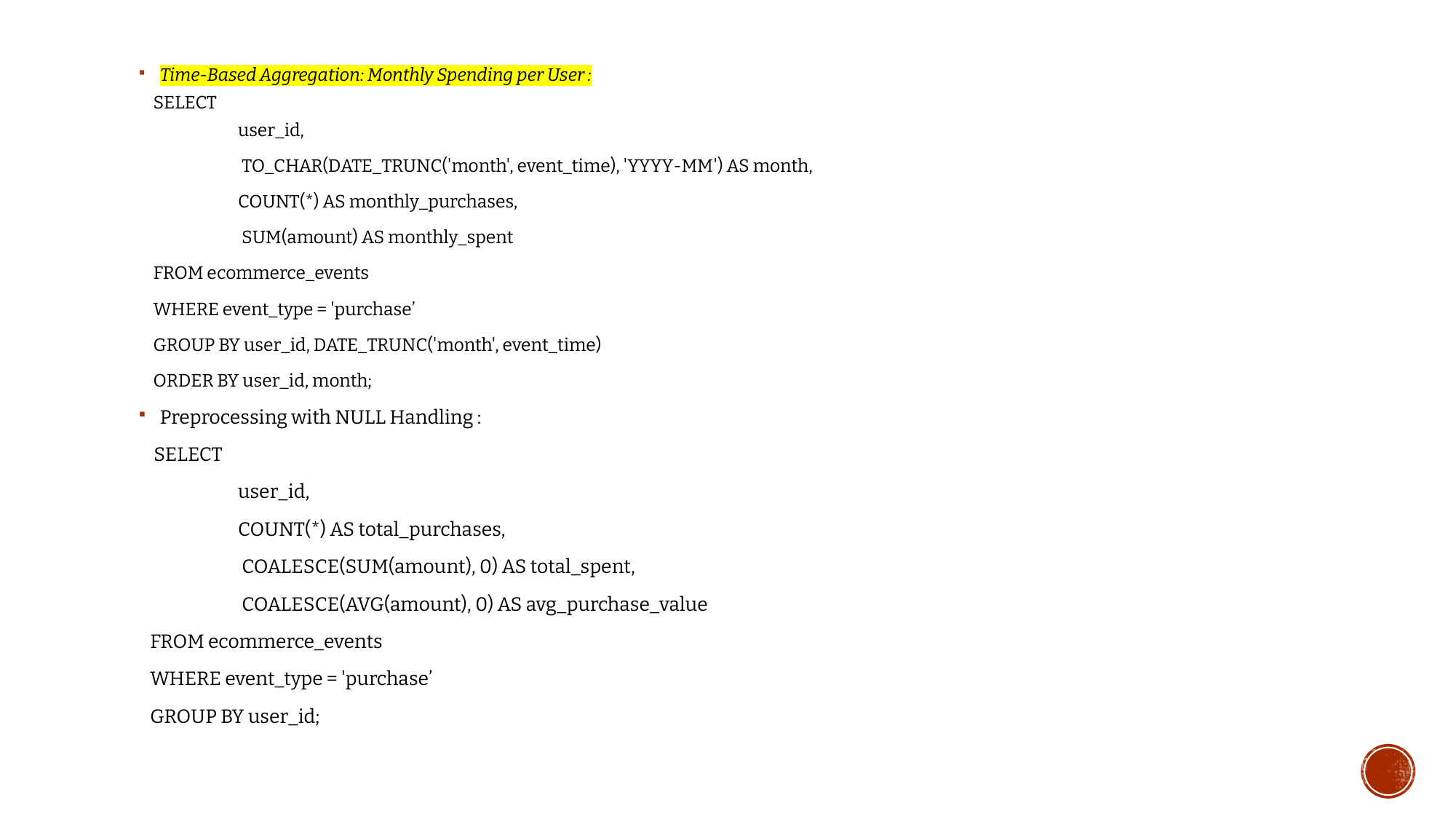

Time-Based Aggregation: Monthly Spending per User :
    SELECT
    	user_id,
   	 TO_CHAR(DATE_TRUNC('month', event_time), 'YYYY-MM') AS month,
    	COUNT(*) AS monthly_purchases,
   	 SUM(amount) AS monthly_spent
    FROM ecommerce_events
    WHERE event_type = 'purchase’
    GROUP BY user_id, DATE_TRUNC('month', event_time)
    ORDER BY user_id, month;
Preprocessing with NULL Handling :
    SELECT
    	user_id,
    	COUNT(*) AS total_purchases,
   	 COALESCE(SUM(amount), 0) AS total_spent,
   	 COALESCE(AVG(amount), 0) AS avg_purchase_value
   FROM ecommerce_events
   WHERE event_type = 'purchase’
   GROUP BY user_id;